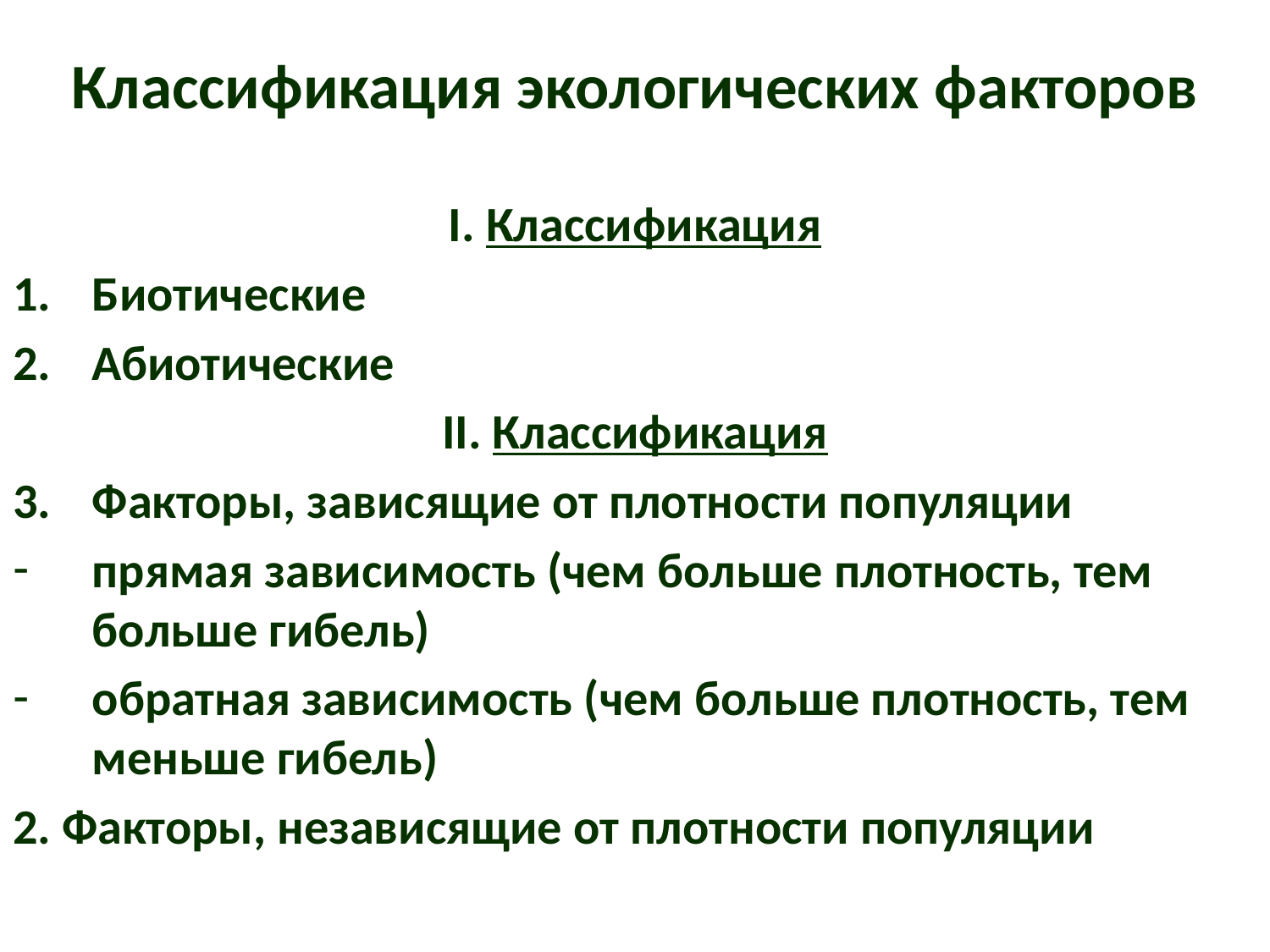

Классификация экологических факторов

I. Классификация
Биотические
Абиотические
II. Классификация
Факторы, зависящие от плотности популяции
прямая зависимость (чем больше плотность, тем больше гибель)
обратная зависимость (чем больше плотность, тем меньше гибель)
2. Факторы, независящие от плотности популяции